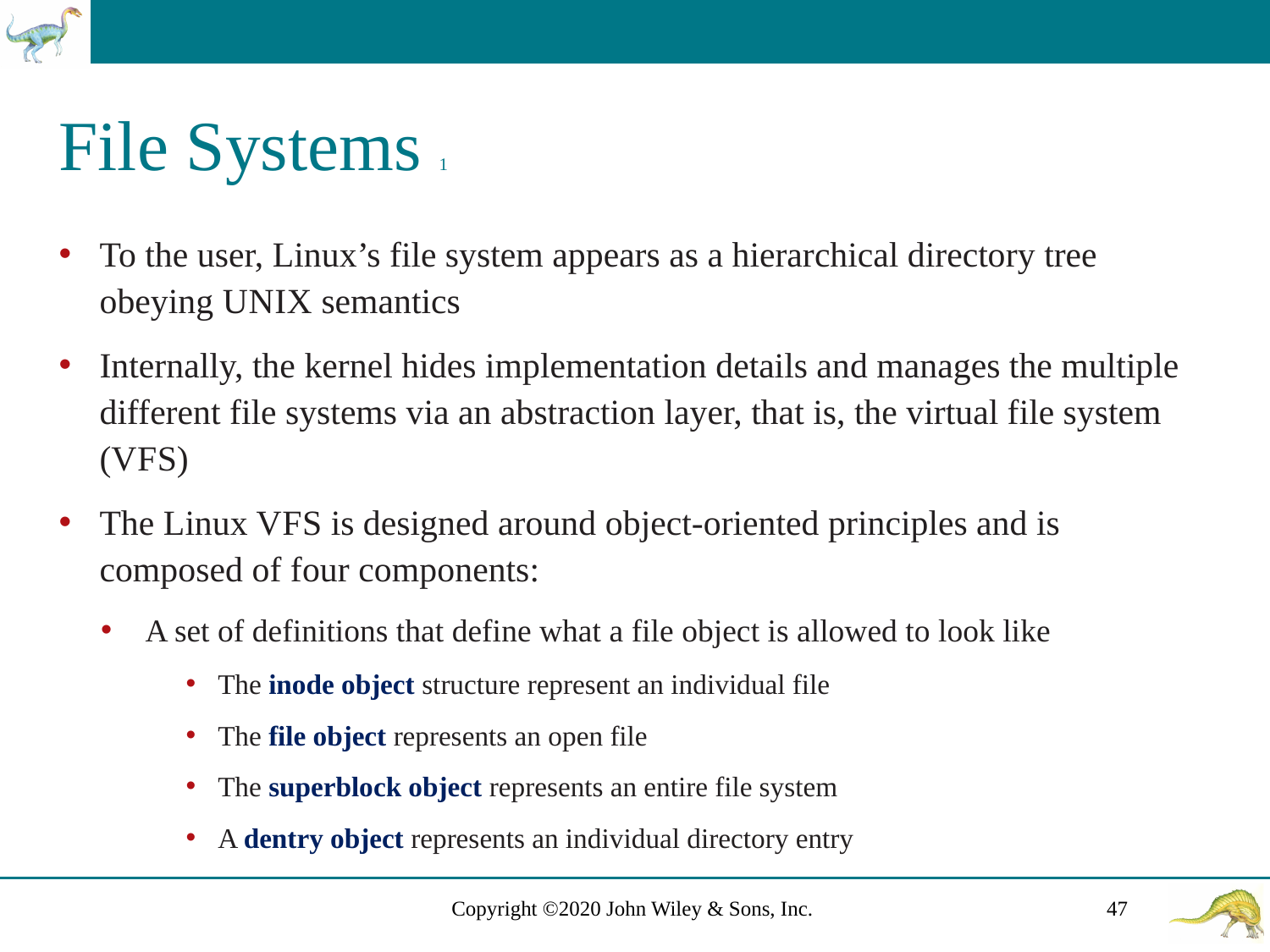

# File Systems 1
To the user, Linux’s file system appears as a hierarchical directory tree obeying U N I X semantics
Internally, the kernel hides implementation details and manages the multiple different file systems via an abstraction layer, that is, the virtual file system (V F S)
The Linux V F S is designed around object-oriented principles and is composed of four components:
A set of definitions that define what a file object is allowed to look like
The inode object structure represent an individual file
The file object represents an open file
The superblock object represents an entire file system
A dentry object represents an individual directory entry
Copyright ©2020 John Wiley & Sons, Inc.
47